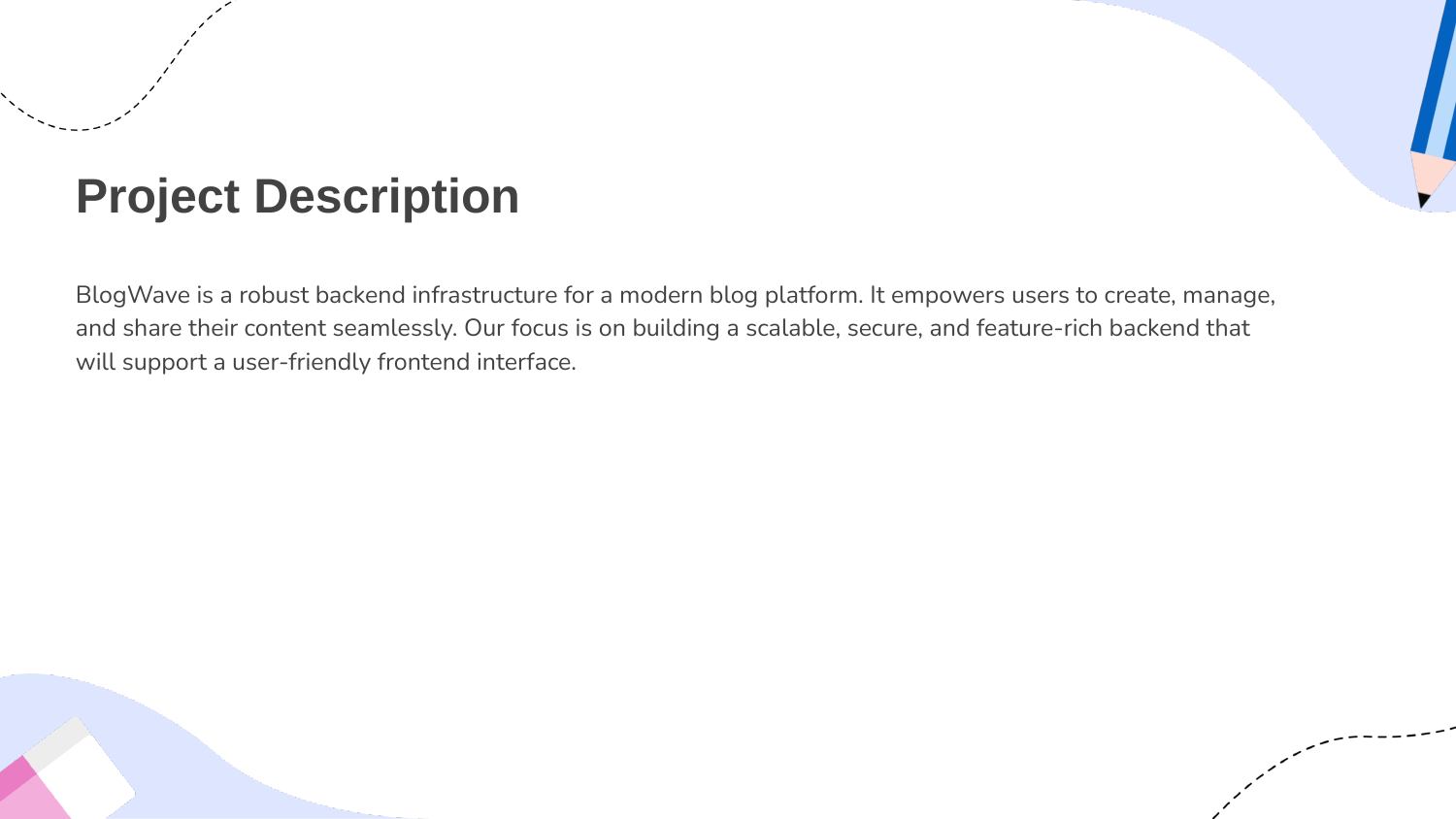

# Project Description
BlogWave is a robust backend infrastructure for a modern blog platform. It empowers users to create, manage, and share their content seamlessly. Our focus is on building a scalable, secure, and feature-rich backend that will support a user-friendly frontend interface.